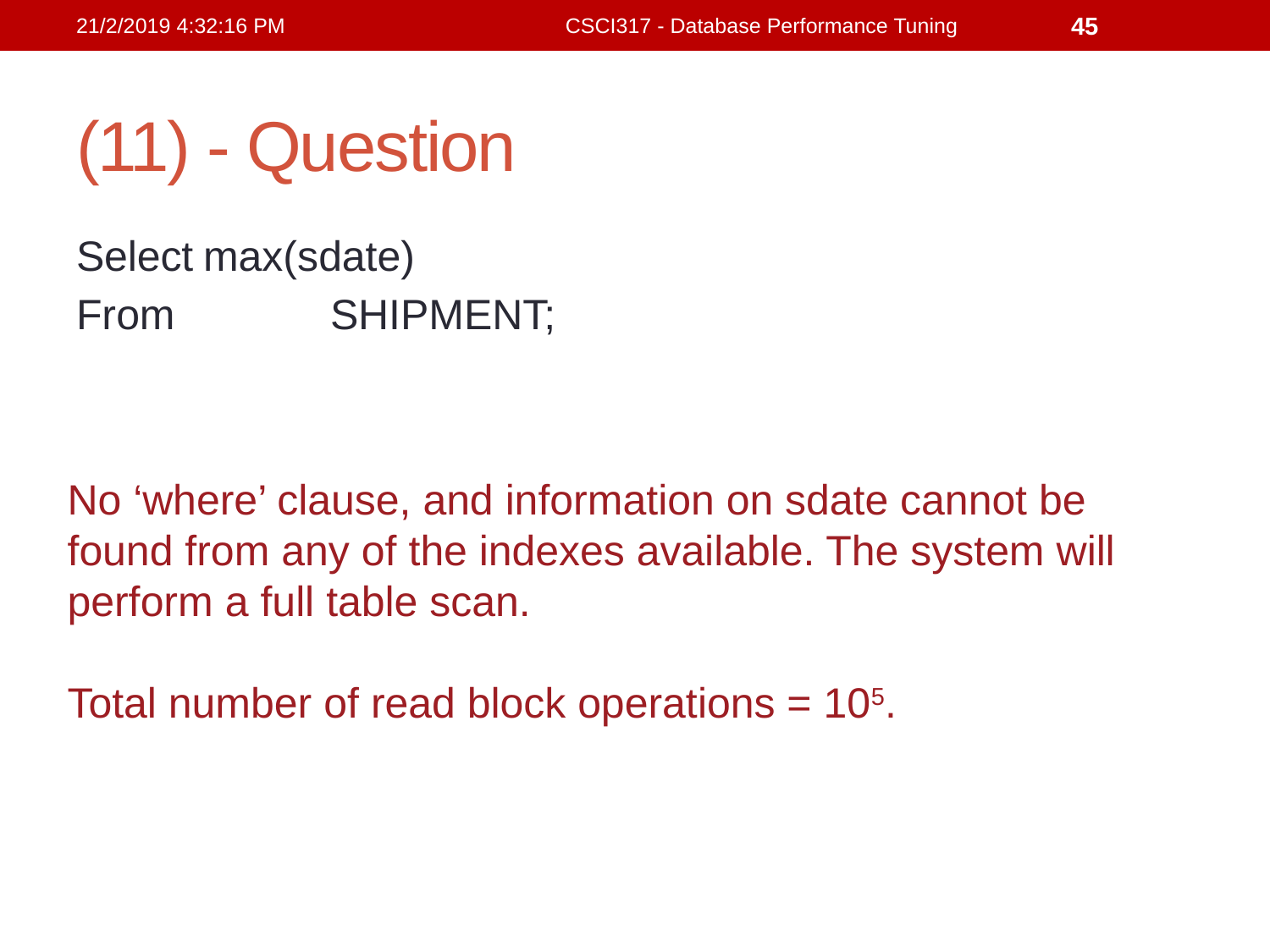

21/2/2019 4:32:16 PM
CSCI317 - Database Performance Tuning
45
# (11) - Question
Select	max(sdate)
From		SHIPMENT;
No ‘where’ clause, and information on sdate cannot be found from any of the indexes available. The system will perform a full table scan.

Total number of read block operations = 105.